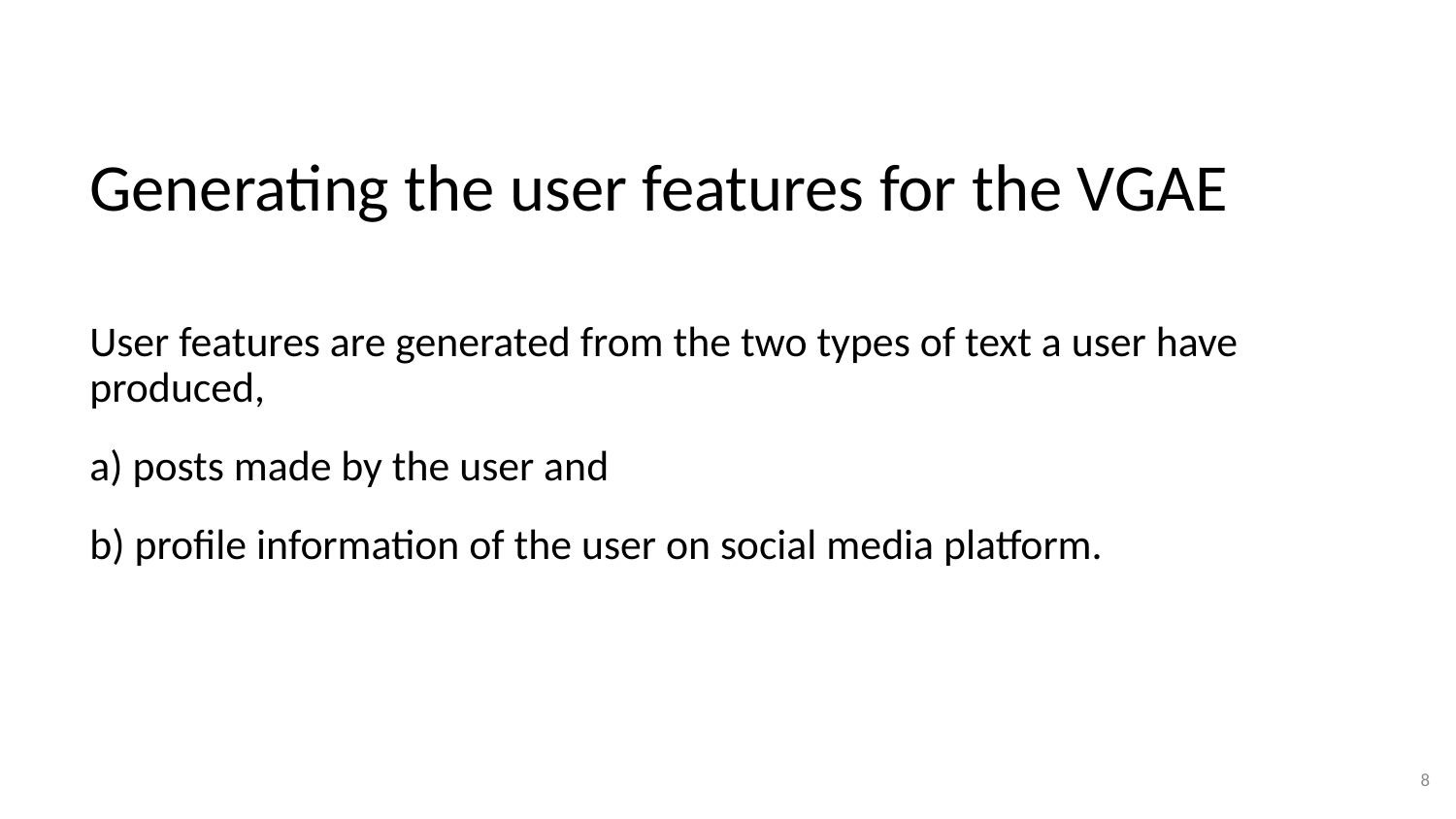

# Generating the user features for the VGAE
User features are generated from the two types of text a user have produced,
a) posts made by the user and
b) profile information of the user on social media platform.
8